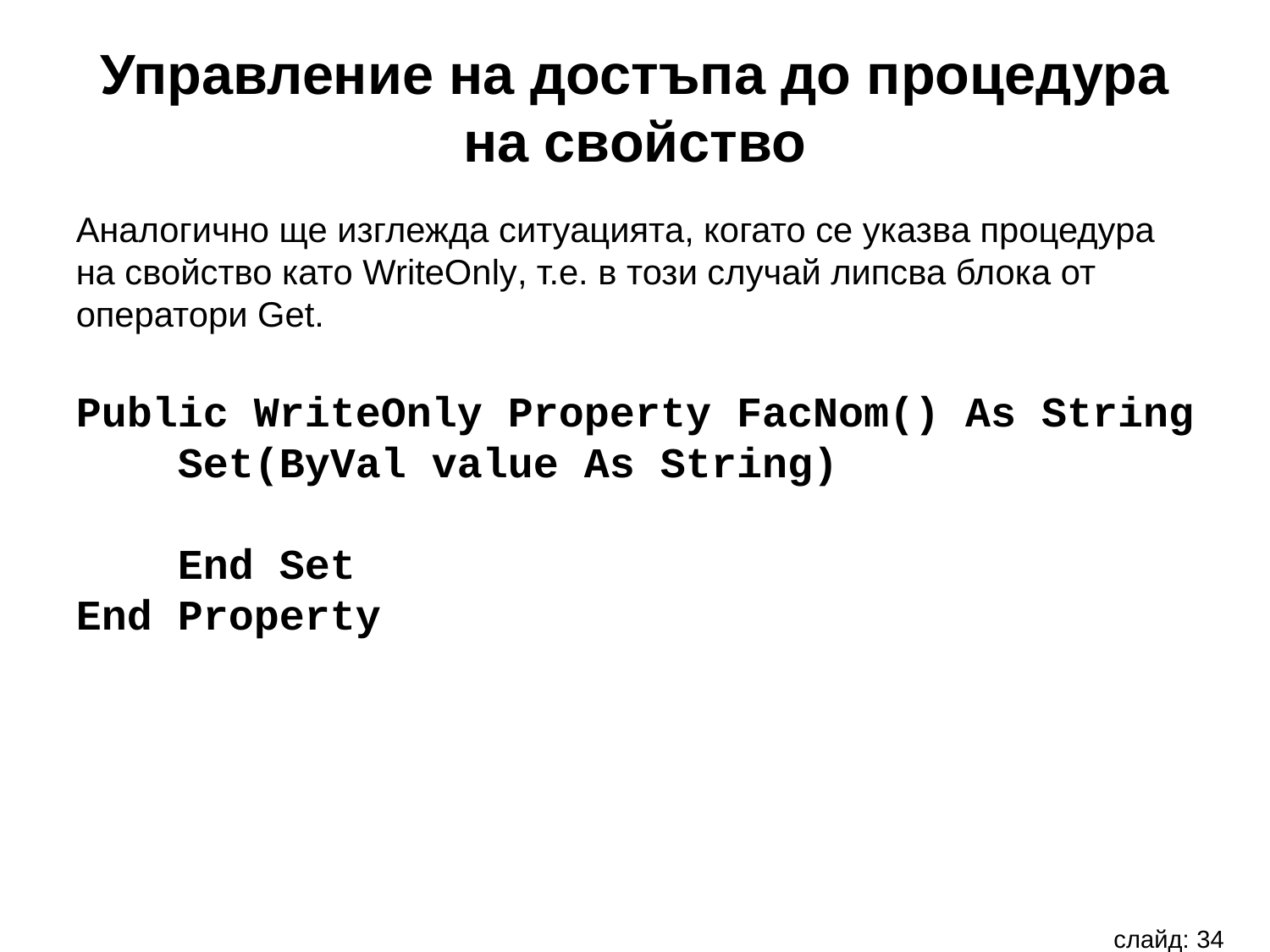

Управление на достъпа до процедура на свойство
Аналогично ще изглежда ситуацията, когато се указва процедура на свойство като WriteOnly, т.е. в този случай липсва блока от оператори Get.

Public WriteOnly Property FacNom() As String
    Set(ByVal value As String)

    End Set
End Property